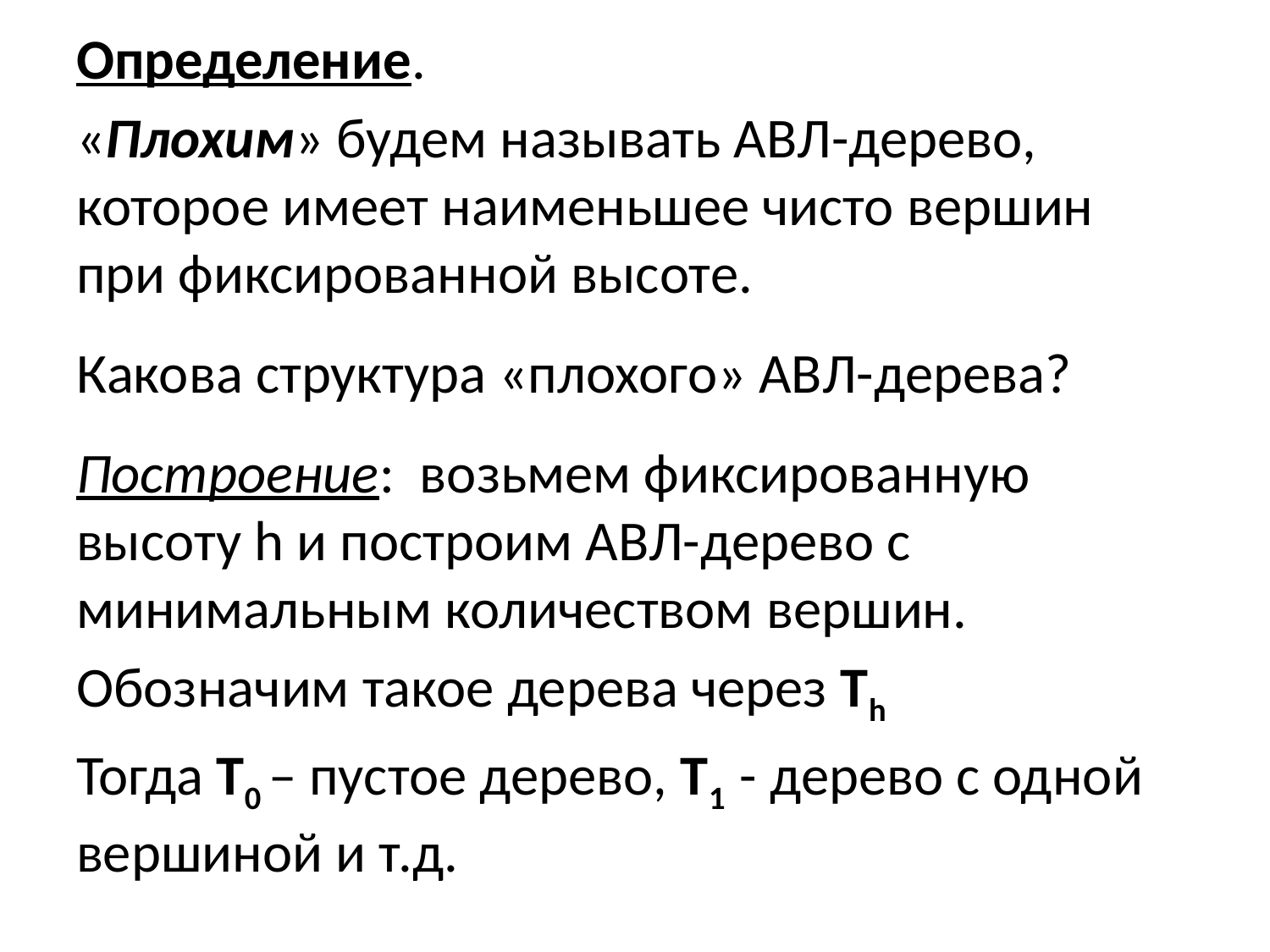

Определение.
«Плохим» будем называть АВЛ-дерево, которое имеет наименьшее чисто вершин при фиксированной высоте.
Какова структура «плохого» АВЛ-дерева?
Построение:  возьмем фиксированную высоту h и построим АВЛ-дерево с минимальным количеством вершин.
Обозначим такое дерева через Th
Тогда T0 – пустое дерево, T1  - дерево с одной вершиной и т.д.